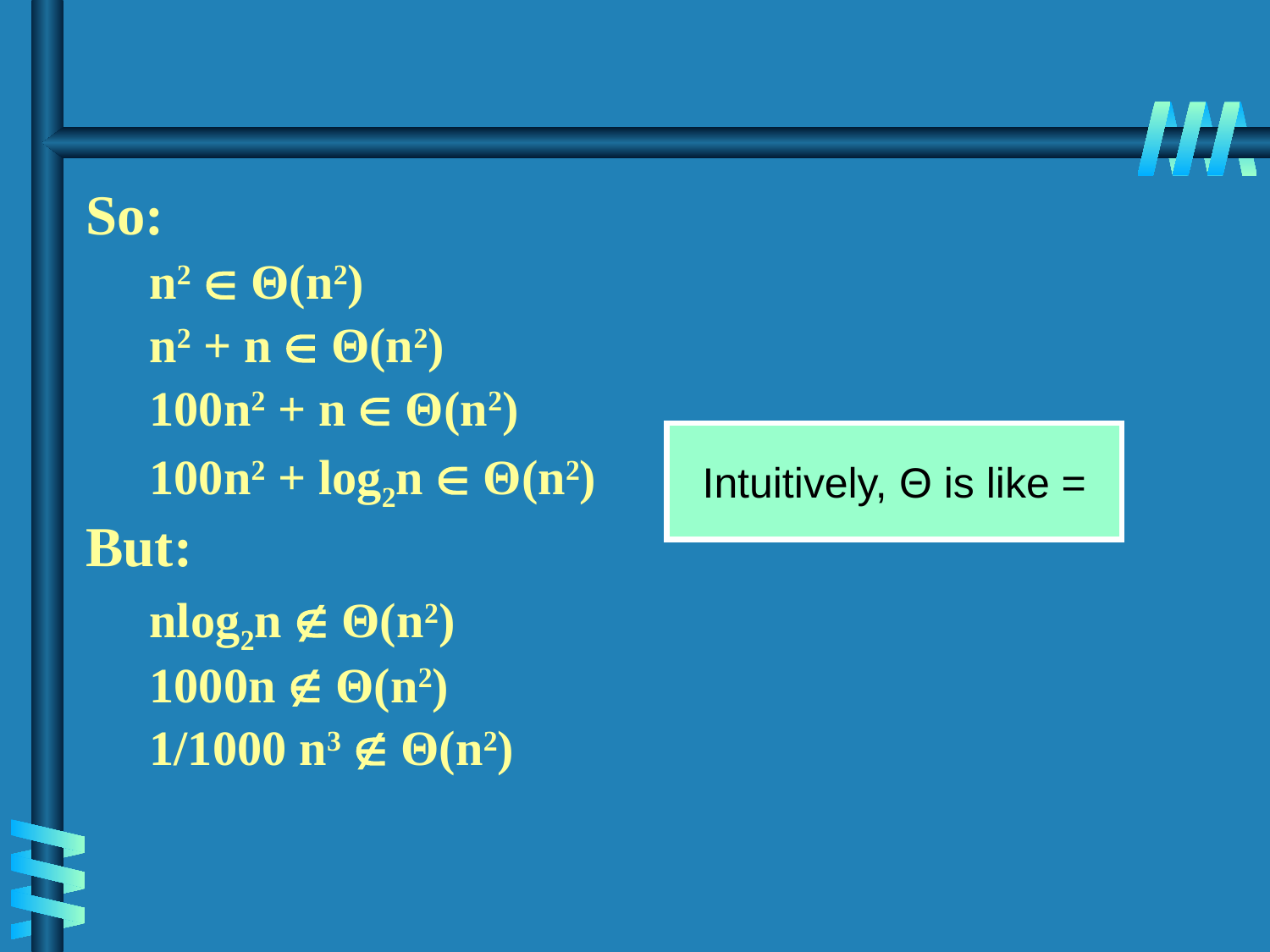

#
So:
n2 ∈ Θ(n2)
n2 + n ∈ Θ(n2)
100n2 + n ∈ Θ(n2)
100n2 + log2n ∈ Θ(n2)
But:
nlog2n ∉ Θ(n2)
1000n ∉ Θ(n2)
1/1000 n3 ∉ Θ(n2)
Intuitively, Θ is like =